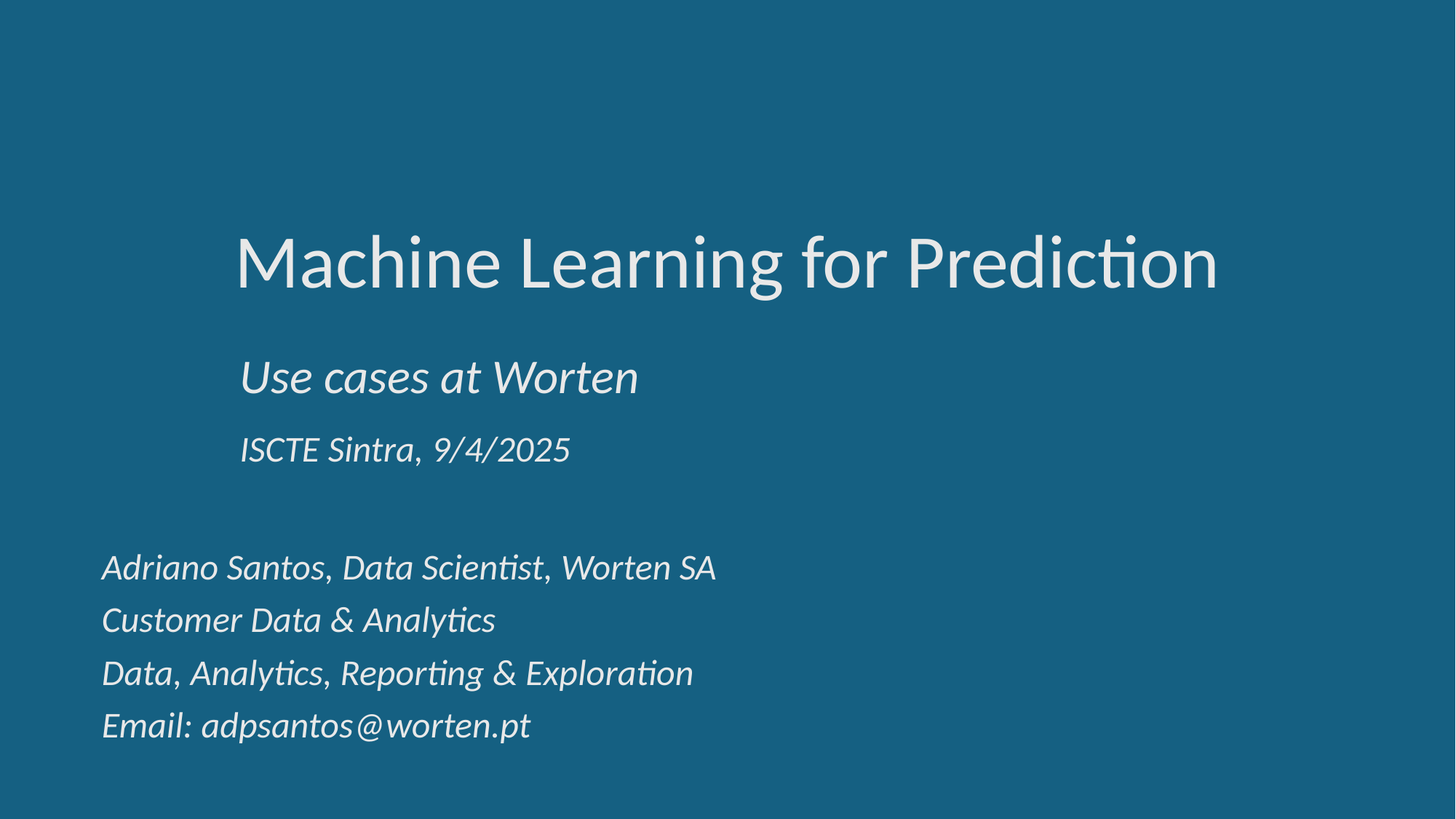

# Machine Learning for Prediction
Use cases at Worten
ISCTE Sintra, 9/4/2025

Adriano Santos, Data Scientist, Worten SA
Customer Data & Analytics
Data, Analytics, Reporting & Exploration
Email: adpsantos@worten.pt